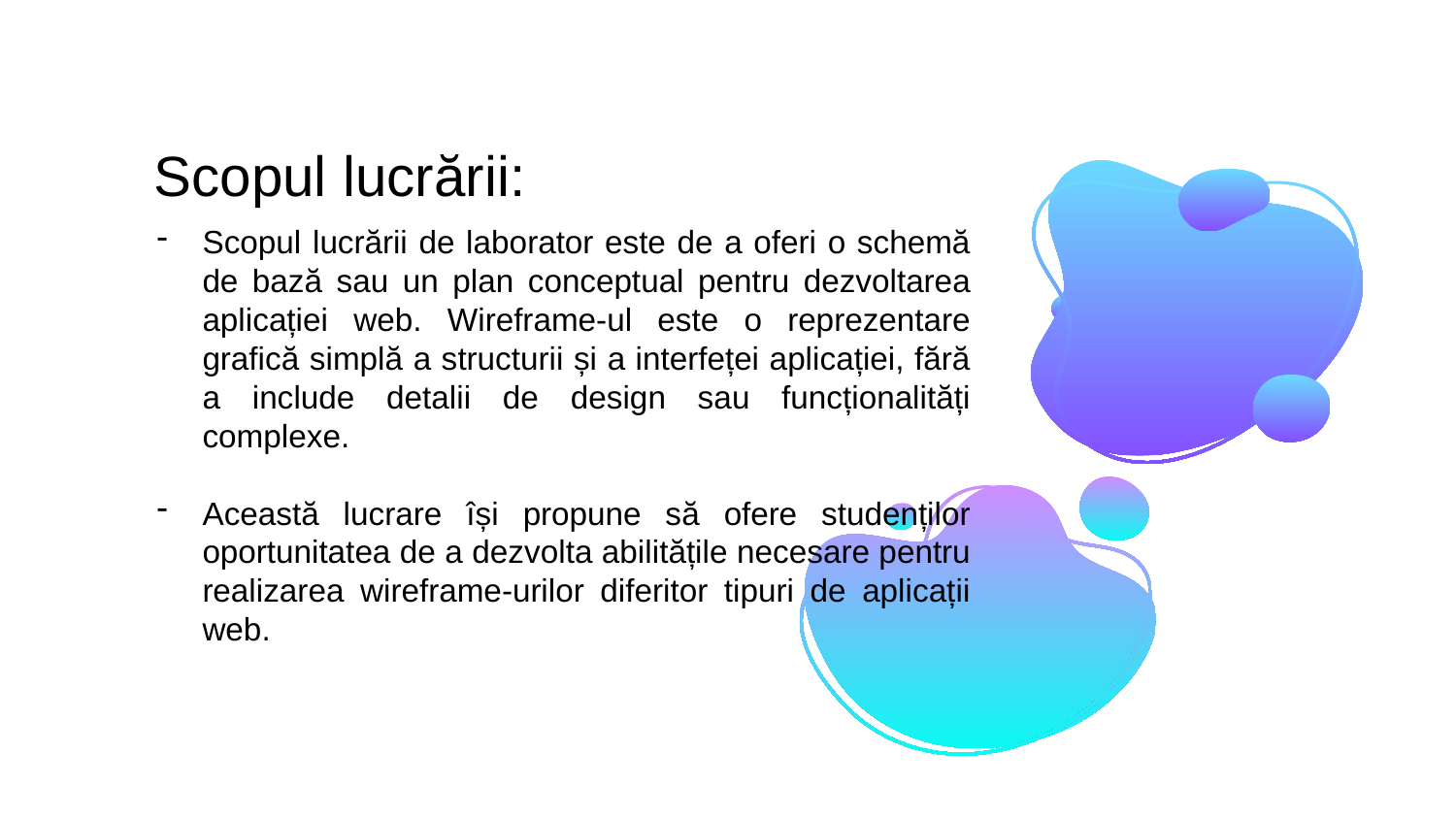

# Scopul lucrării:

Scopul lucrării de laborator este de a oferi o schemă de bază sau un plan conceptual pentru dezvoltarea aplicației web. Wireframe-ul este o reprezentare grafică simplă a structurii și a interfeței aplicației, fără a include detalii de design sau funcționalități complexe.

Această lucrare își propune să ofere studenților oportunitatea de a dezvolta abilitățile necesare pentru realizarea wireframe-urilor diferitor tipuri de aplicații web.